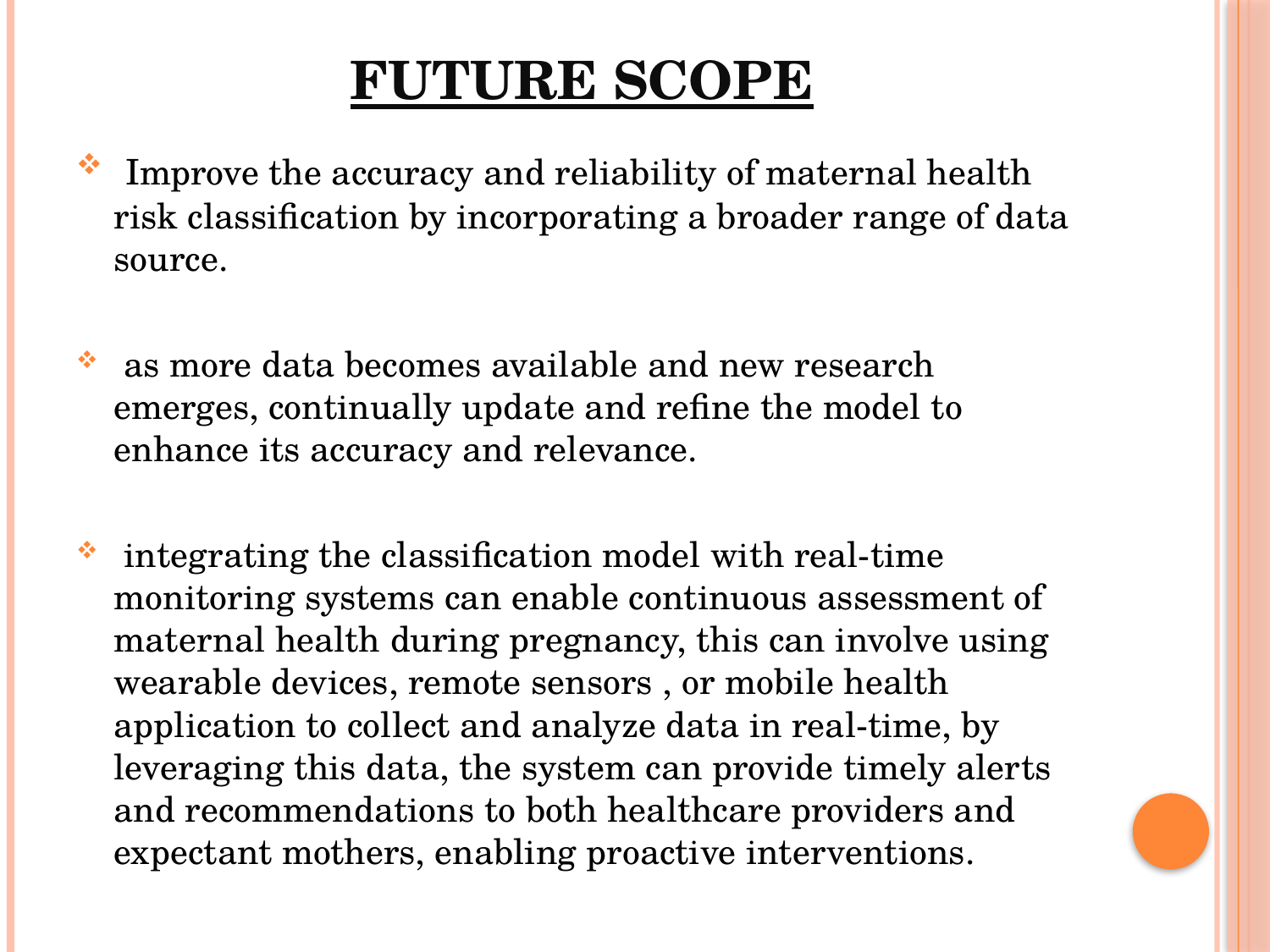

# Future scope
 Improve the accuracy and reliability of maternal health risk classification by incorporating a broader range of data source.

 as more data becomes available and new research emerges, continually update and refine the model to enhance its accuracy and relevance.

 integrating the classification model with real-time monitoring systems can enable continuous assessment of maternal health during pregnancy, this can involve using wearable devices, remote sensors , or mobile health application to collect and analyze data in real-time, by leveraging this data, the system can provide timely alerts and recommendations to both healthcare providers and expectant mothers, enabling proactive interventions.